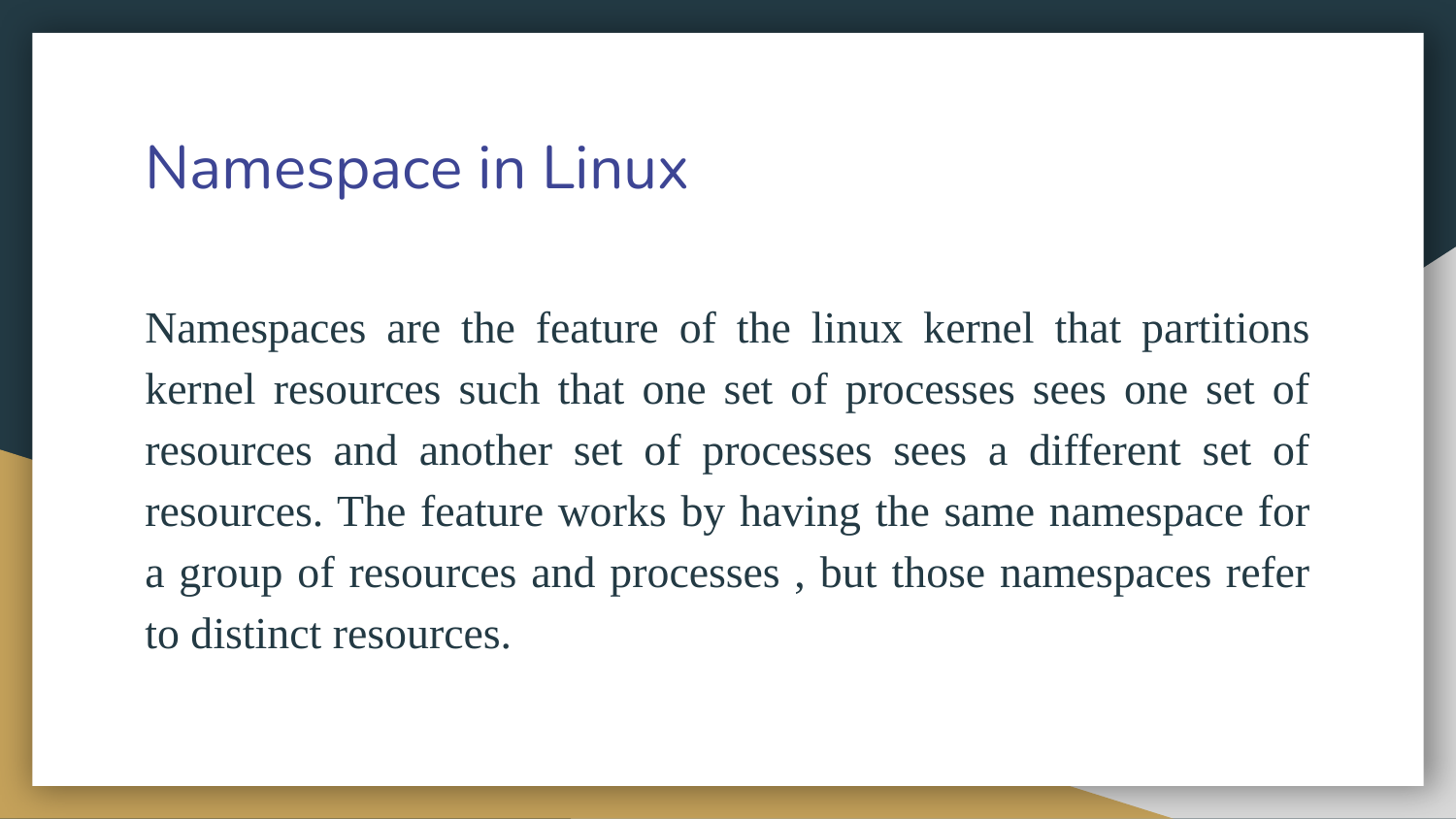

# Namespace in Linux
Namespaces are the feature of the linux kernel that partitions kernel resources such that one set of processes sees one set of resources and another set of processes sees a different set of resources. The feature works by having the same namespace for a group of resources and processes , but those namespaces refer to distinct resources.